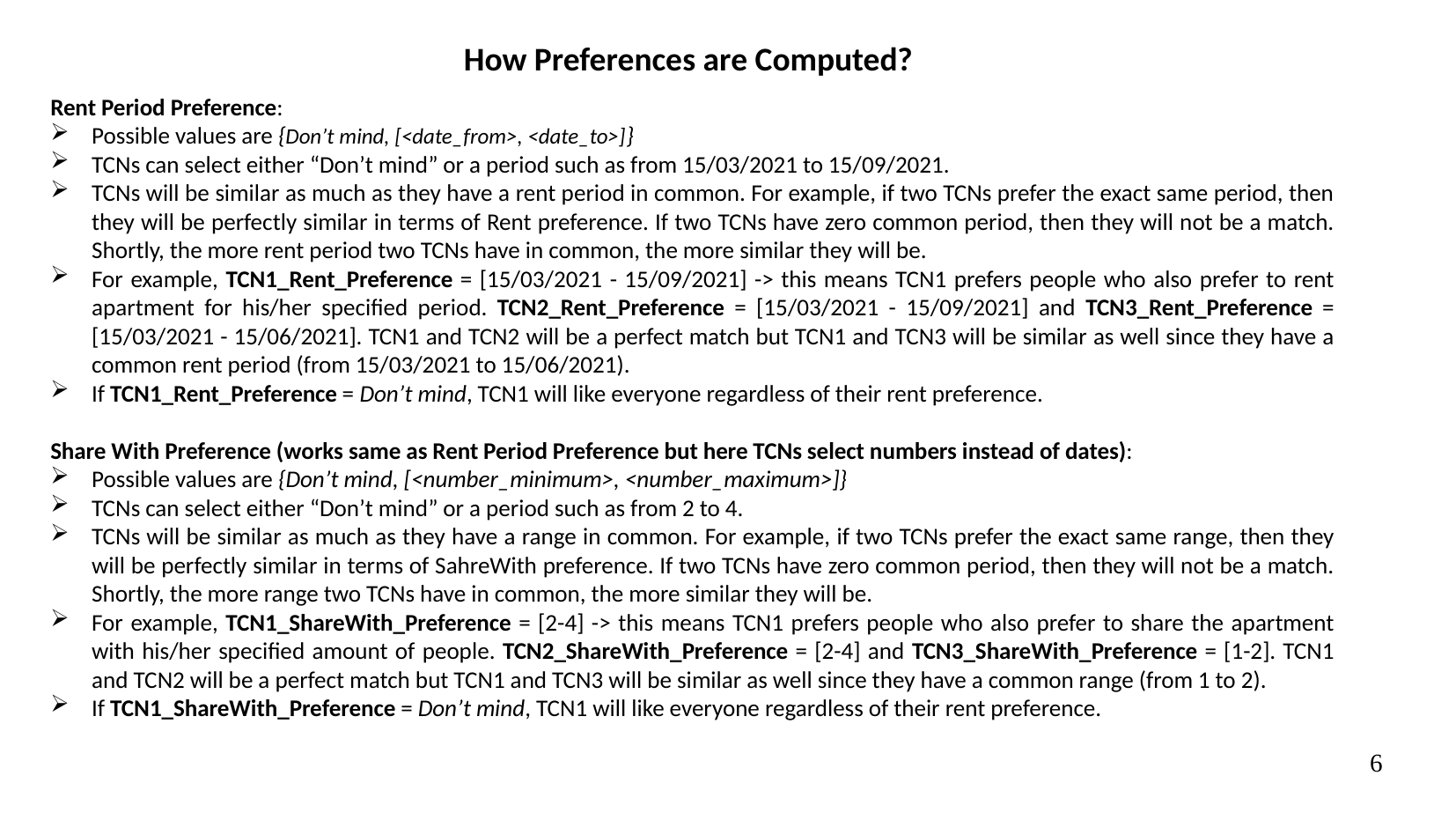

How Preferences are Computed?
Rent Period Preference:
Possible values are {Don’t mind, [<date_from>, <date_to>]}
TCNs can select either “Don’t mind” or a period such as from 15/03/2021 to 15/09/2021.
TCNs will be similar as much as they have a rent period in common. For example, if two TCNs prefer the exact same period, then they will be perfectly similar in terms of Rent preference. If two TCNs have zero common period, then they will not be a match. Shortly, the more rent period two TCNs have in common, the more similar they will be.
For example, TCN1_Rent_Preference = [15/03/2021 - 15/09/2021] -> this means TCN1 prefers people who also prefer to rent apartment for his/her specified period. TCN2_Rent_Preference = [15/03/2021 - 15/09/2021] and TCN3_Rent_Preference = [15/03/2021 - 15/06/2021]. TCN1 and TCN2 will be a perfect match but TCN1 and TCN3 will be similar as well since they have a common rent period (from 15/03/2021 to 15/06/2021).
If TCN1_Rent_Preference = Don’t mind, TCN1 will like everyone regardless of their rent preference.

Share With Preference (works same as Rent Period Preference but here TCNs select numbers instead of dates):
Possible values are {Don’t mind, [<number_minimum>, <number_maximum>]}
TCNs can select either “Don’t mind” or a period such as from 2 to 4.
TCNs will be similar as much as they have a range in common. For example, if two TCNs prefer the exact same range, then they will be perfectly similar in terms of SahreWith preference. If two TCNs have zero common period, then they will not be a match. Shortly, the more range two TCNs have in common, the more similar they will be.
For example, TCN1_ShareWith_Preference = [2-4] -> this means TCN1 prefers people who also prefer to share the apartment with his/her specified amount of people. TCN2_ShareWith_Preference = [2-4] and TCN3_ShareWith_Preference = [1-2]. TCN1 and TCN2 will be a perfect match but TCN1 and TCN3 will be similar as well since they have a common range (from 1 to 2).
If TCN1_ShareWith_Preference = Don’t mind, TCN1 will like everyone regardless of their rent preference.

6